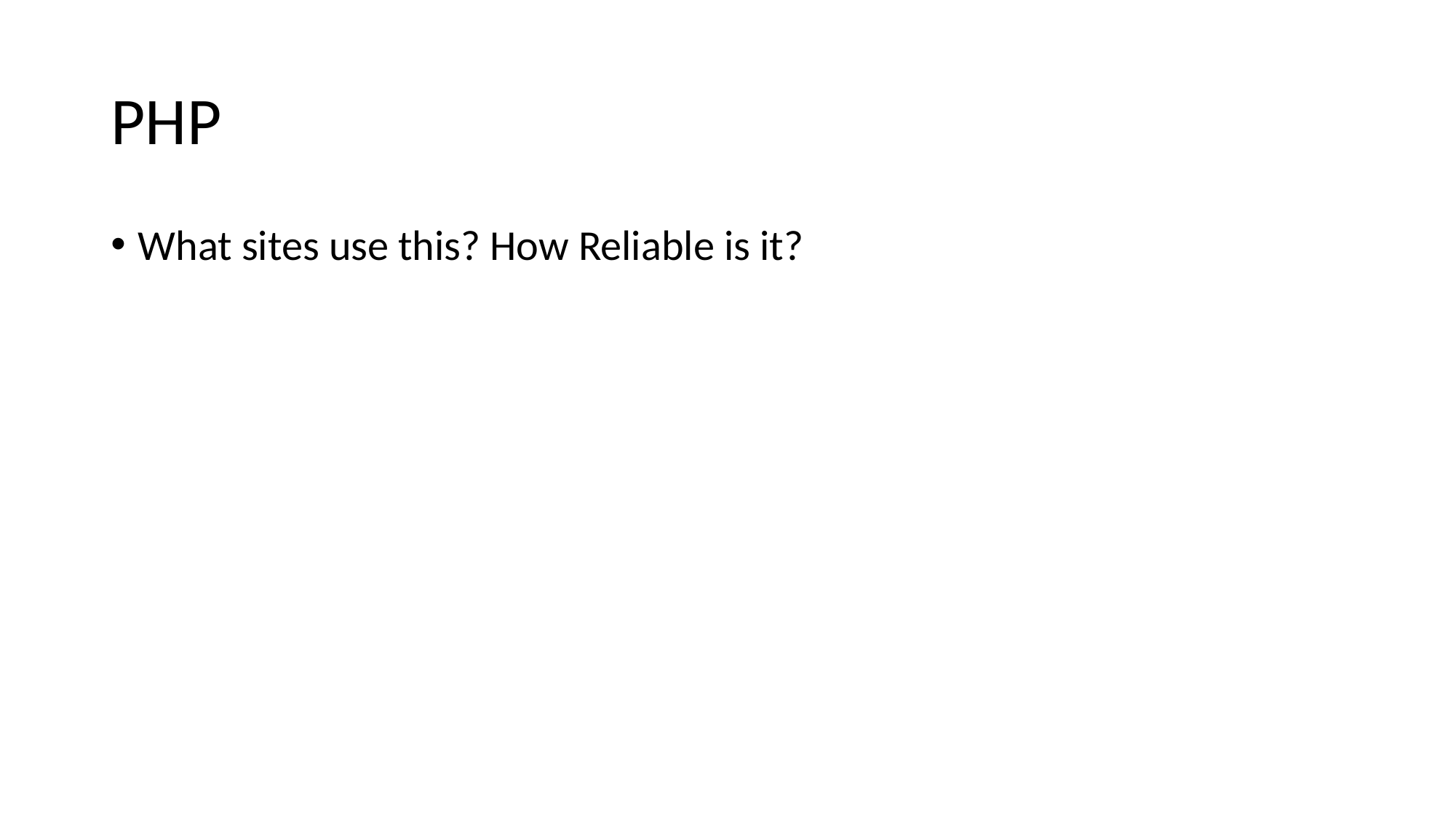

# PHP
What sites use this? How Reliable is it?